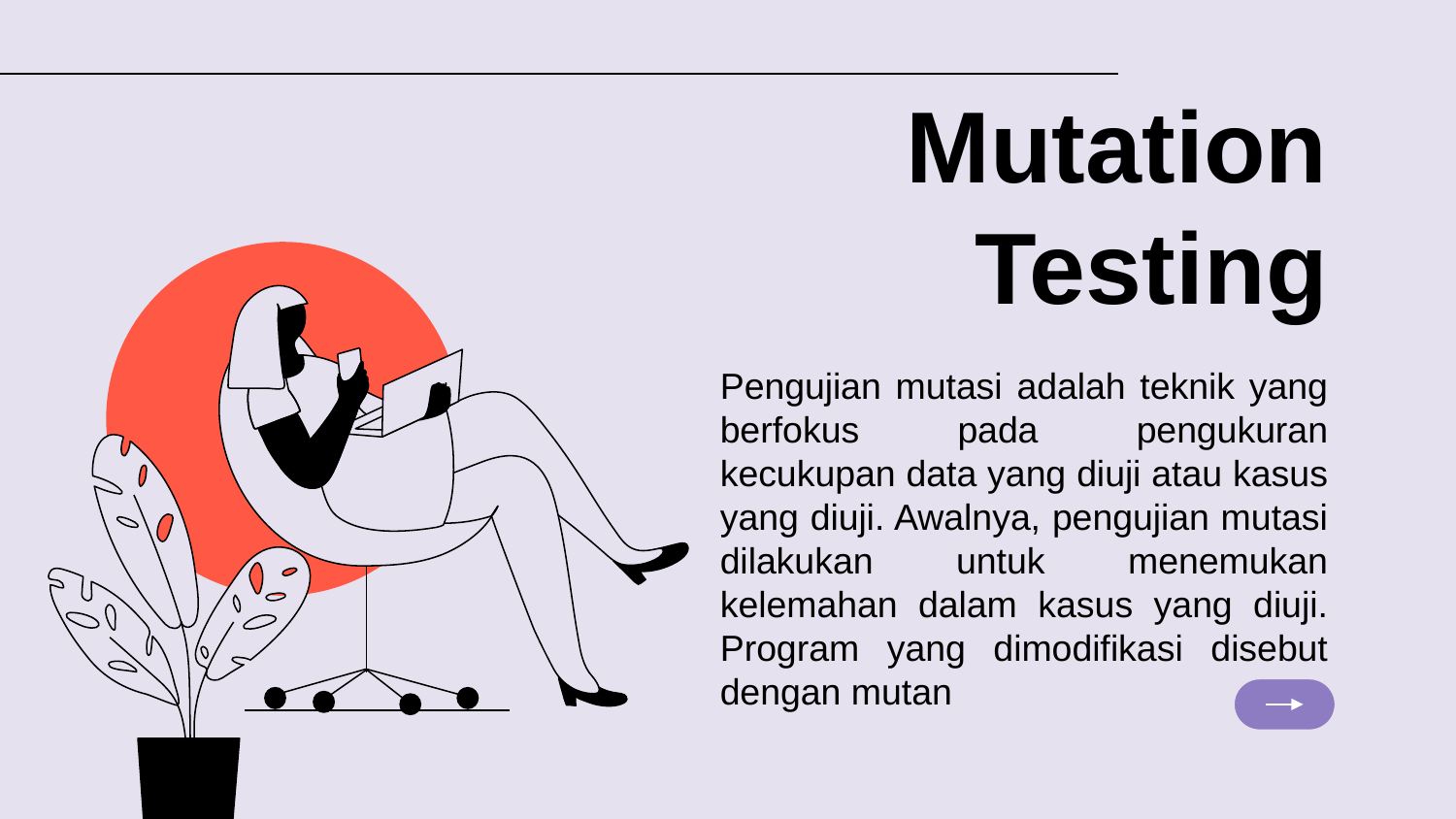

# Mutation Testing

Pengujian mutasi adalah teknik yang berfokus pada pengukuran kecukupan data yang diuji atau kasus yang diuji. Awalnya, pengujian mutasi dilakukan untuk menemukan kelemahan dalam kasus yang diuji. Program yang dimodifikasi disebut dengan mutan